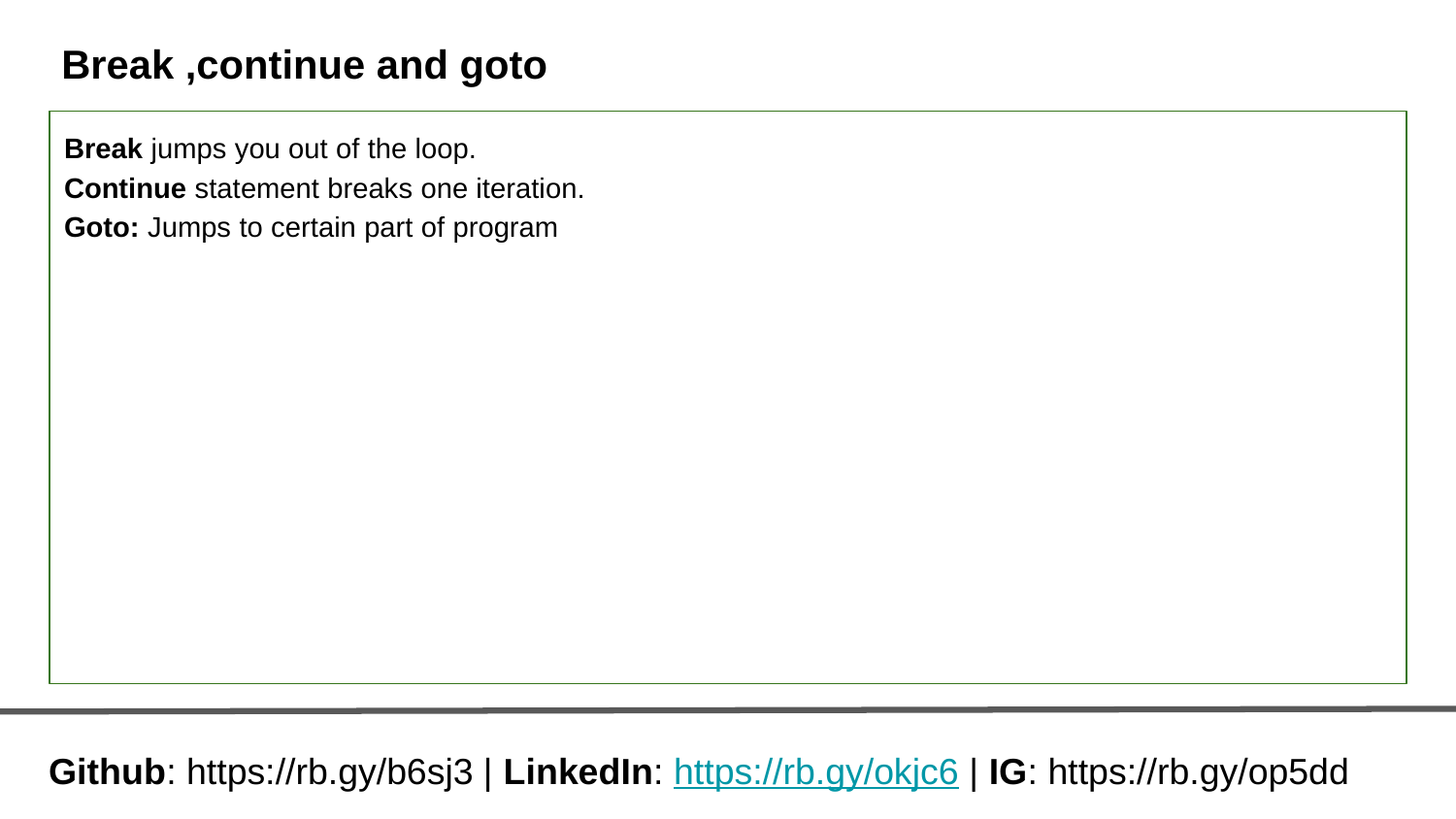

# Break ,continue and goto
Break jumps you out of the loop.
Continue statement breaks one iteration.
Goto: Jumps to certain part of program
Github: https://rb.gy/b6sj3 | LinkedIn: https://rb.gy/okjc6 | IG: https://rb.gy/op5dd